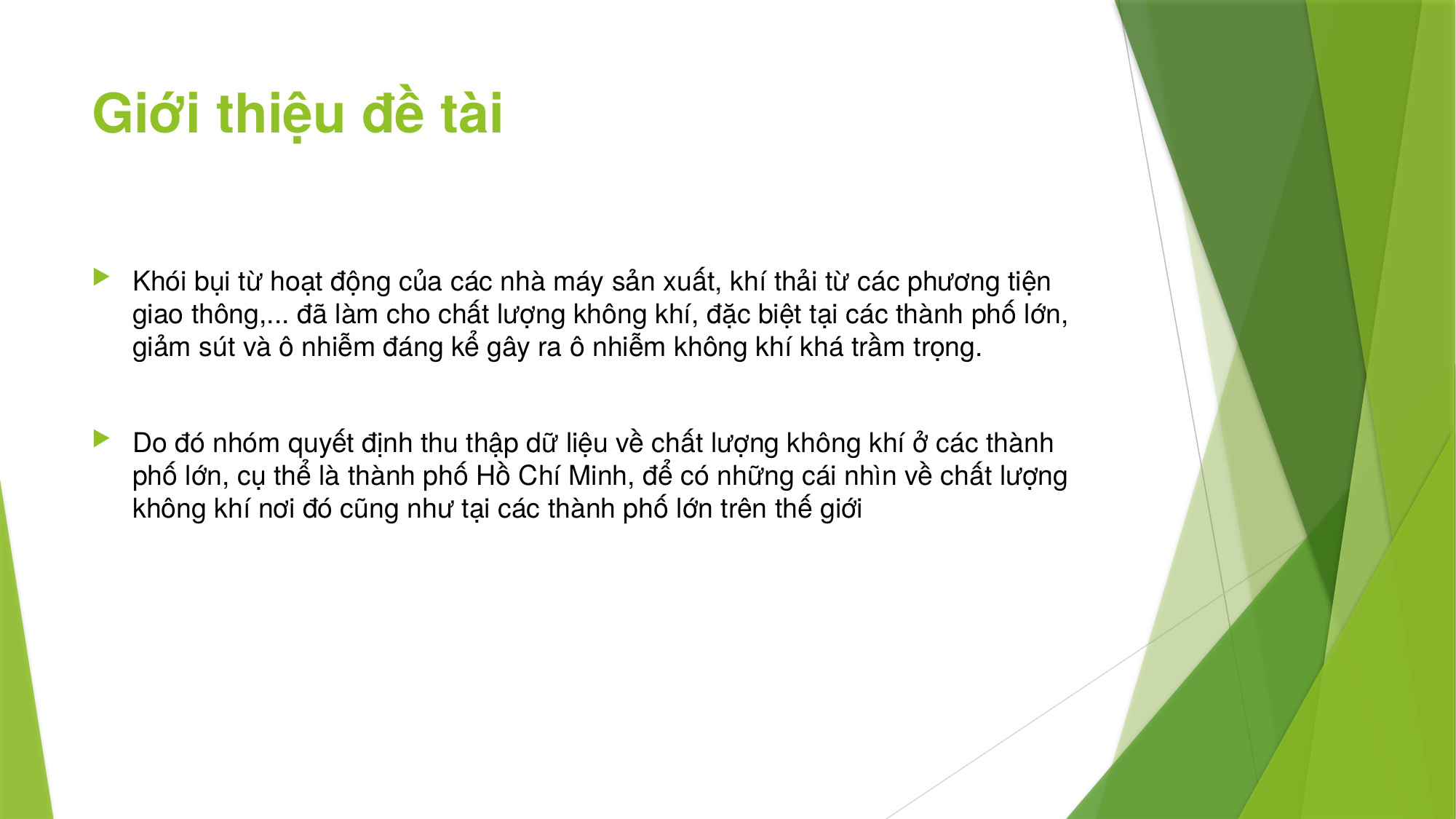

# Giới thiệu đề tài
Khói bụi từ hoạt động của các nhà máy sản xuất, khí thải từ các phương tiện giao thông,... đã làm cho chất lượng không khí, đặc biệt tại các thành phố lớn, giảm sút và ô nhiễm đáng kể gây ra ô nhiễm không khí khá trầm trọng.

Do đó nhóm quyết định thu thập dữ liệu về chất lượng không khí ở các thành phố lớn, cụ thể là thành phố Hồ Chí Minh, để có những cái nhìn về chất lượng không khí nơi đó cũng như tại các thành phố lớn trên thế giới